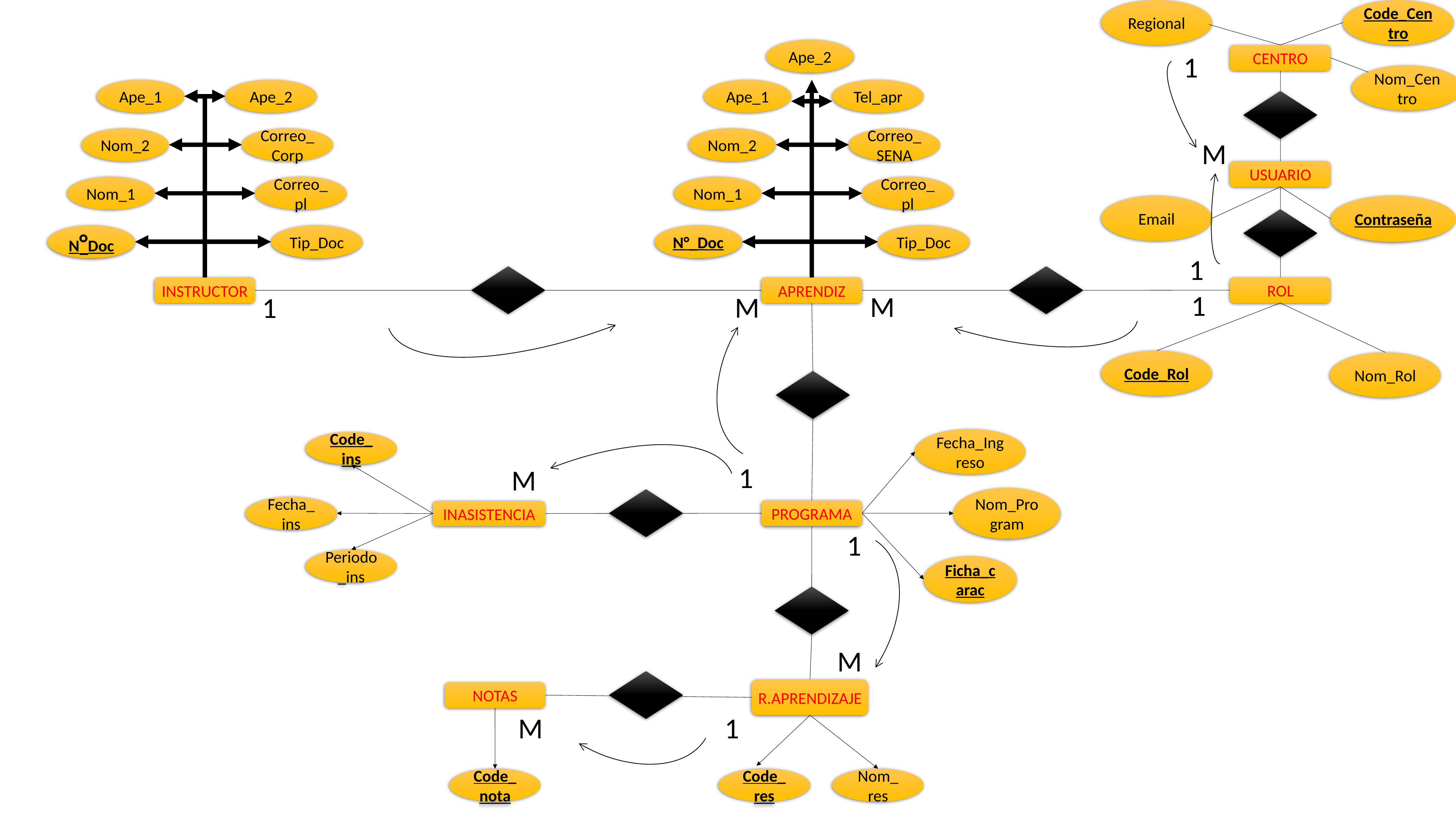

Code_Centro
Regional
Ape_2
CENTRO
1
Nom_Centro
Ape_1
Ape_2
Ape_1
Tel_apr

Nom_2
Correo_Corp
Nom_2
Correo_SENA
M

USUARIO

Nom_1
Correo_pl
Nom_1
Correo_pl
Contraseña
Email

N°Doc
Tip_Doc
N°_Doc
Tip_Doc
1

ROL
INSTRUCTOR
APRENDIZ
1
M
M
1

Code_Rol
Nom_Rol

Fecha_Ingreso
Code_
ins
1
M

Nom_Program

Fecha_
ins
PROGRAMA
INASISTENCIA
1
Periodo_ins
Ficha_carac

M

R.APRENDIZAJE
NOTAS
M
1
Code_
nota
Code_
res
Nom_
res